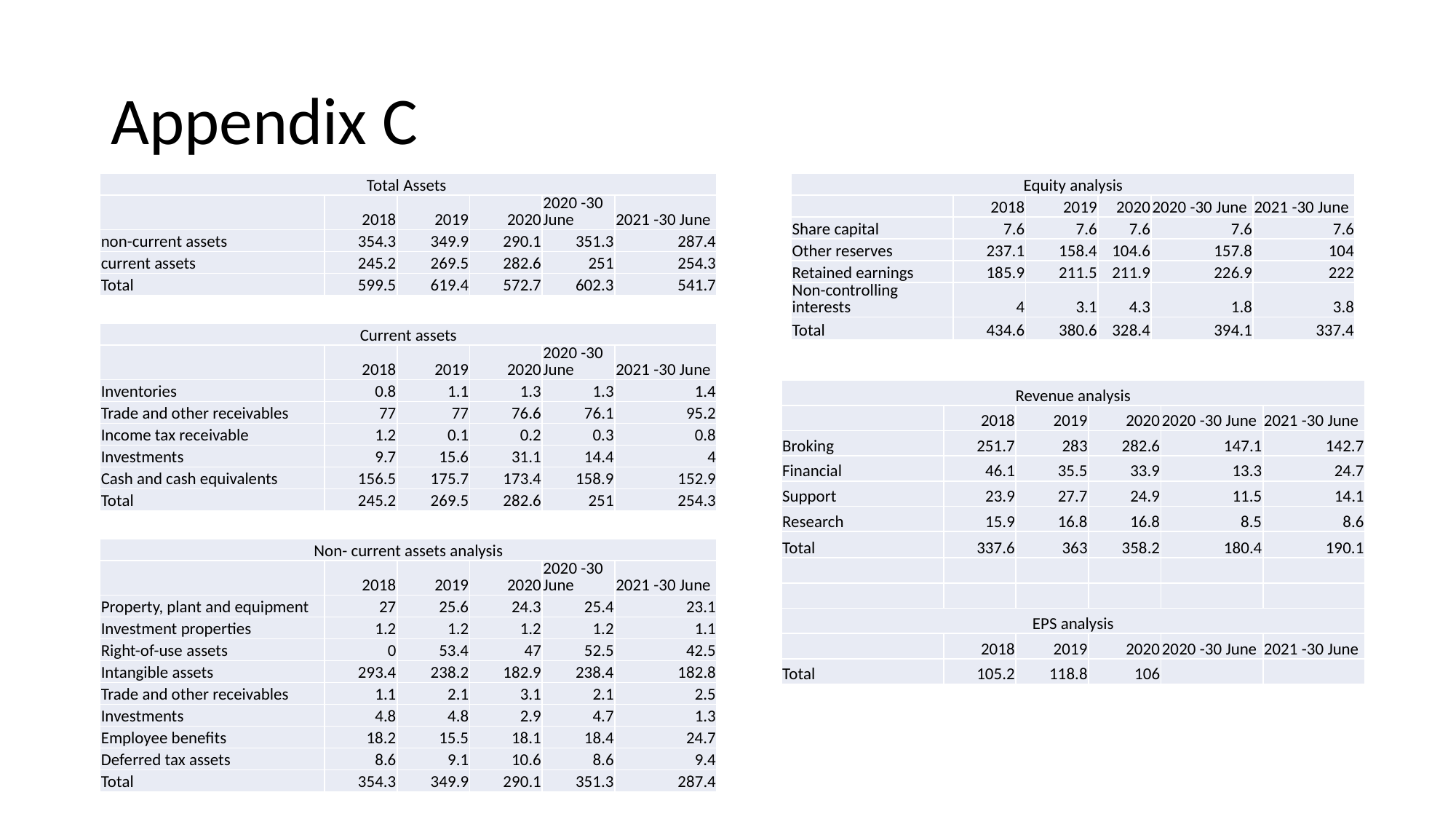

# Appendix C
| Total Assets |  |  |  |  |  |
| --- | --- | --- | --- | --- | --- |
|  | 2018 | 2019 | 2020 | 2020 -30 June | 2021 -30 June |
| non-current assets | 354.3 | 349.9 | 290.1 | 351.3 | 287.4 |
| current assets | 245.2 | 269.5 | 282.6 | 251 | 254.3 |
| Total | 599.5 | 619.4 | 572.7 | 602.3 | 541.7 |
| Equity analysis |  |  |  |  |  |
| --- | --- | --- | --- | --- | --- |
|  | 2018 | 2019 | 2020 | 2020 -30 June | 2021 -30 June |
| Share capital | 7.6 | 7.6 | 7.6 | 7.6 | 7.6 |
| Other reserves | 237.1 | 158.4 | 104.6 | 157.8 | 104 |
| Retained earnings | 185.9 | 211.5 | 211.9 | 226.9 | 222 |
| Non-controlling interests | 4 | 3.1 | 4.3 | 1.8 | 3.8 |
| Total | 434.6 | 380.6 | 328.4 | 394.1 | 337.4 |
| Current assets |  |  |  |  |  |
| --- | --- | --- | --- | --- | --- |
|  | 2018 | 2019 | 2020 | 2020 -30 June | 2021 -30 June |
| Inventories | 0.8 | 1.1 | 1.3 | 1.3 | 1.4 |
| Trade and other receivables | 77 | 77 | 76.6 | 76.1 | 95.2 |
| Income tax receivable | 1.2 | 0.1 | 0.2 | 0.3 | 0.8 |
| Investments | 9.7 | 15.6 | 31.1 | 14.4 | 4 |
| Cash and cash equivalents | 156.5 | 175.7 | 173.4 | 158.9 | 152.9 |
| Total | 245.2 | 269.5 | 282.6 | 251 | 254.3 |
| Revenue analysis |  |  |  |  |  |
| --- | --- | --- | --- | --- | --- |
|  | 2018 | 2019 | 2020 | 2020 -30 June | 2021 -30 June |
| Broking | 251.7 | 283 | 282.6 | 147.1 | 142.7 |
| Financial | 46.1 | 35.5 | 33.9 | 13.3 | 24.7 |
| Support | 23.9 | 27.7 | 24.9 | 11.5 | 14.1 |
| Research | 15.9 | 16.8 | 16.8 | 8.5 | 8.6 |
| Total | 337.6 | 363 | 358.2 | 180.4 | 190.1 |
|  |  |  |  |  |  |
|  |  |  |  |  |  |
| EPS analysis |  |  |  |  |  |
|  | 2018 | 2019 | 2020 | 2020 -30 June | 2021 -30 June |
| Total | 105.2 | 118.8 | 106 |  |  |
| Non- current assets analysis |  |  |  |  |  |
| --- | --- | --- | --- | --- | --- |
|  | 2018 | 2019 | 2020 | 2020 -30 June | 2021 -30 June |
| Property, plant and equipment | 27 | 25.6 | 24.3 | 25.4 | 23.1 |
| Investment properties | 1.2 | 1.2 | 1.2 | 1.2 | 1.1 |
| Right-of-use assets | 0 | 53.4 | 47 | 52.5 | 42.5 |
| Intangible assets | 293.4 | 238.2 | 182.9 | 238.4 | 182.8 |
| Trade and other receivables | 1.1 | 2.1 | 3.1 | 2.1 | 2.5 |
| Investments | 4.8 | 4.8 | 2.9 | 4.7 | 1.3 |
| Employee benefits | 18.2 | 15.5 | 18.1 | 18.4 | 24.7 |
| Deferred tax assets | 8.6 | 9.1 | 10.6 | 8.6 | 9.4 |
| Total | 354.3 | 349.9 | 290.1 | 351.3 | 287.4 |